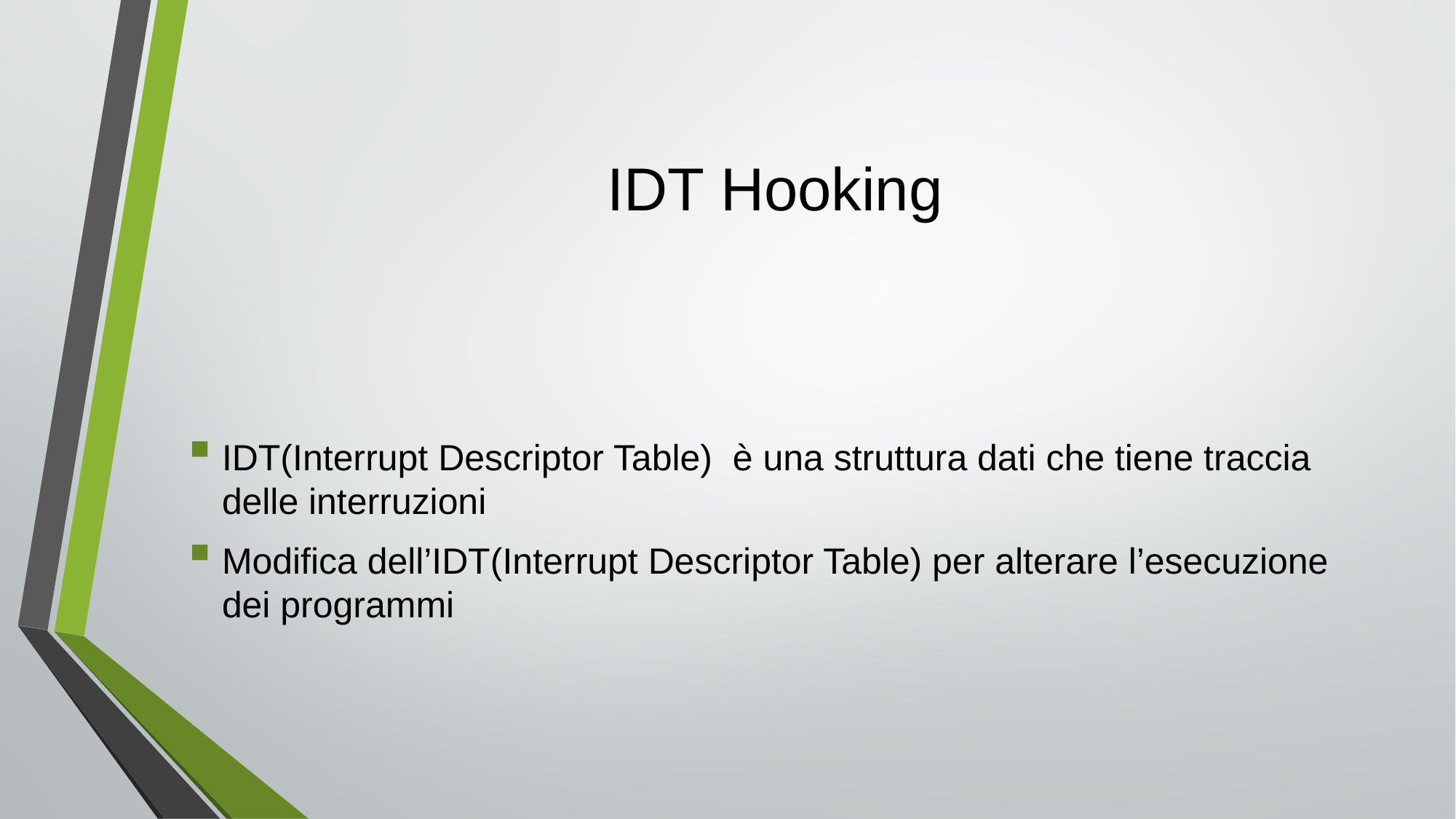

IDT Hooking

IDT(Interrupt Descriptor Table)  è una struttura dati che tiene traccia delle interruzioni
Modifica dell’IDT(Interrupt Descriptor Table) per alterare l’esecuzione dei programmi